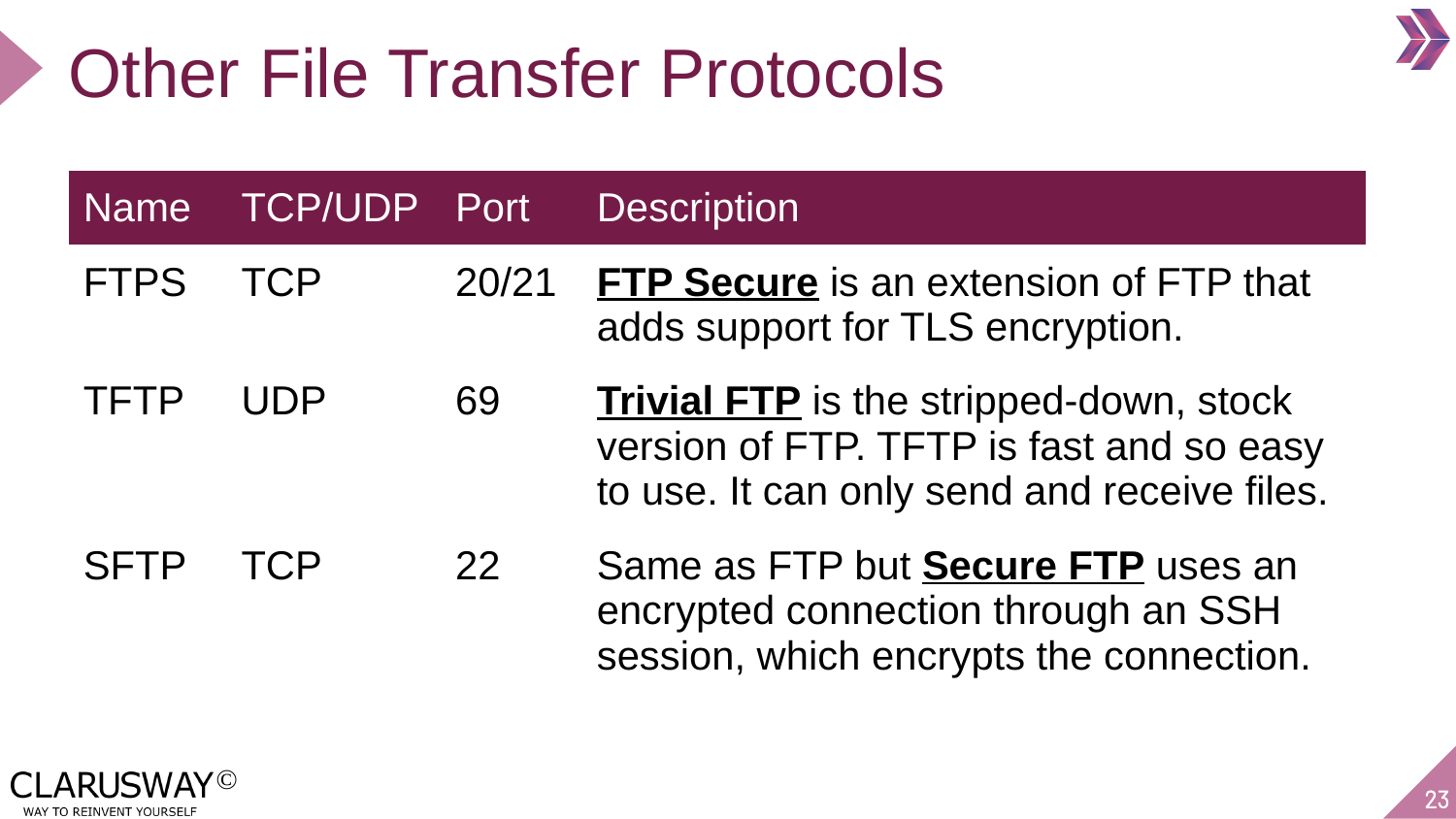

# Other File Transfer Protocols
| Name | TCP/UDP | Port | Description |
| --- | --- | --- | --- |
| FTPS | TCP | 20/21 | FTP Secure is an extension of FTP that adds support for TLS encryption. |
| TFTP | UDP | 69 | Trivial FTP is the stripped-down, stock version of FTP. TFTP is fast and so easy to use. It can only send and receive files. |
| SFTP | TCP | 22 | Same as FTP but Secure FTP uses an encrypted connection through an SSH session, which encrypts the connection. |
23